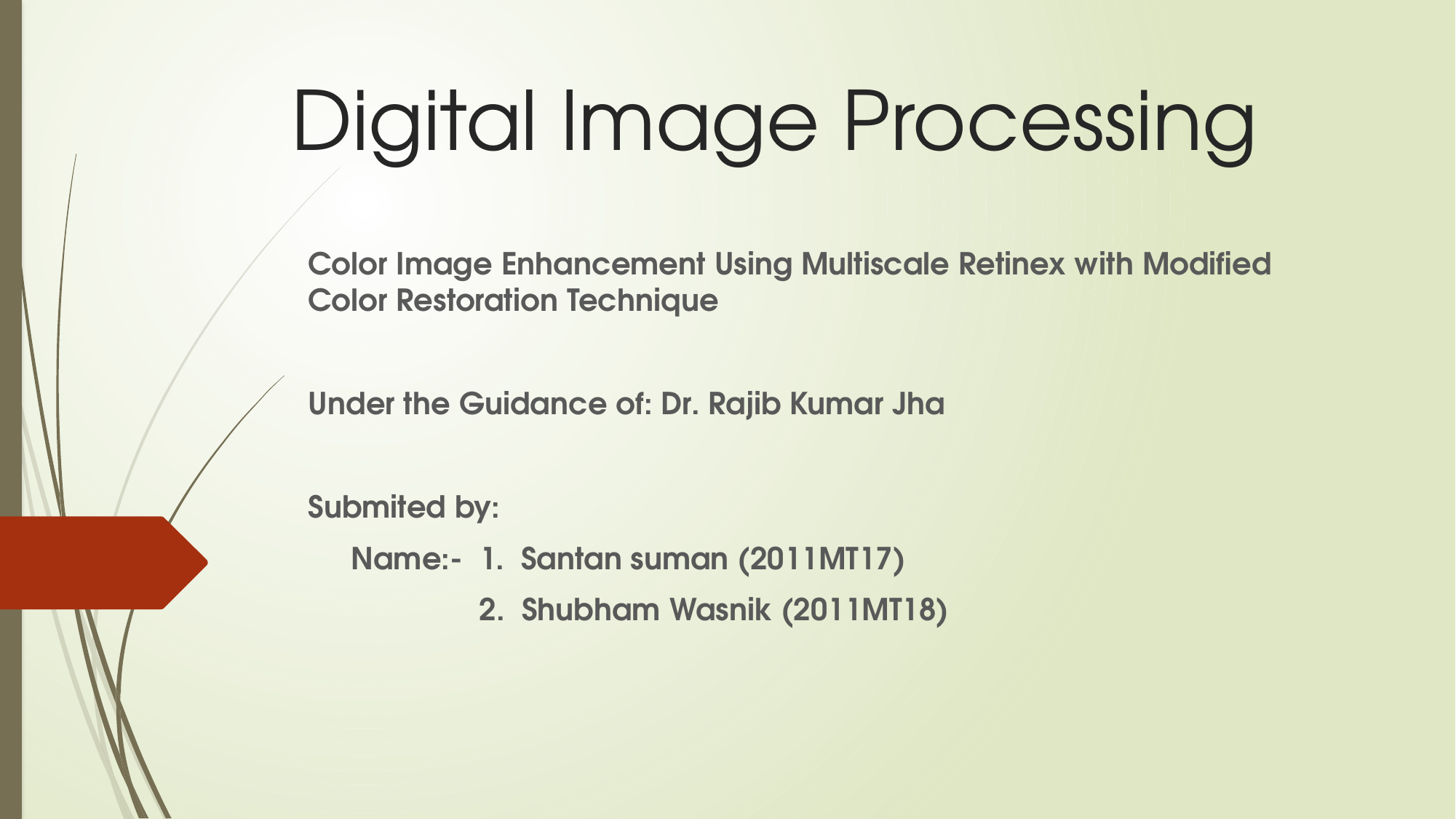

# Digital Image Processing
Color Image Enhancement Using Multiscale Retinex with Modified Color Restoration Technique

Under the Guidance of: Dr. Rajib Kumar Jha

Submited by:
     Name:-  1.  Santan suman (2011MT17)
                    2.  Shubham Wasnik (2011MT18)